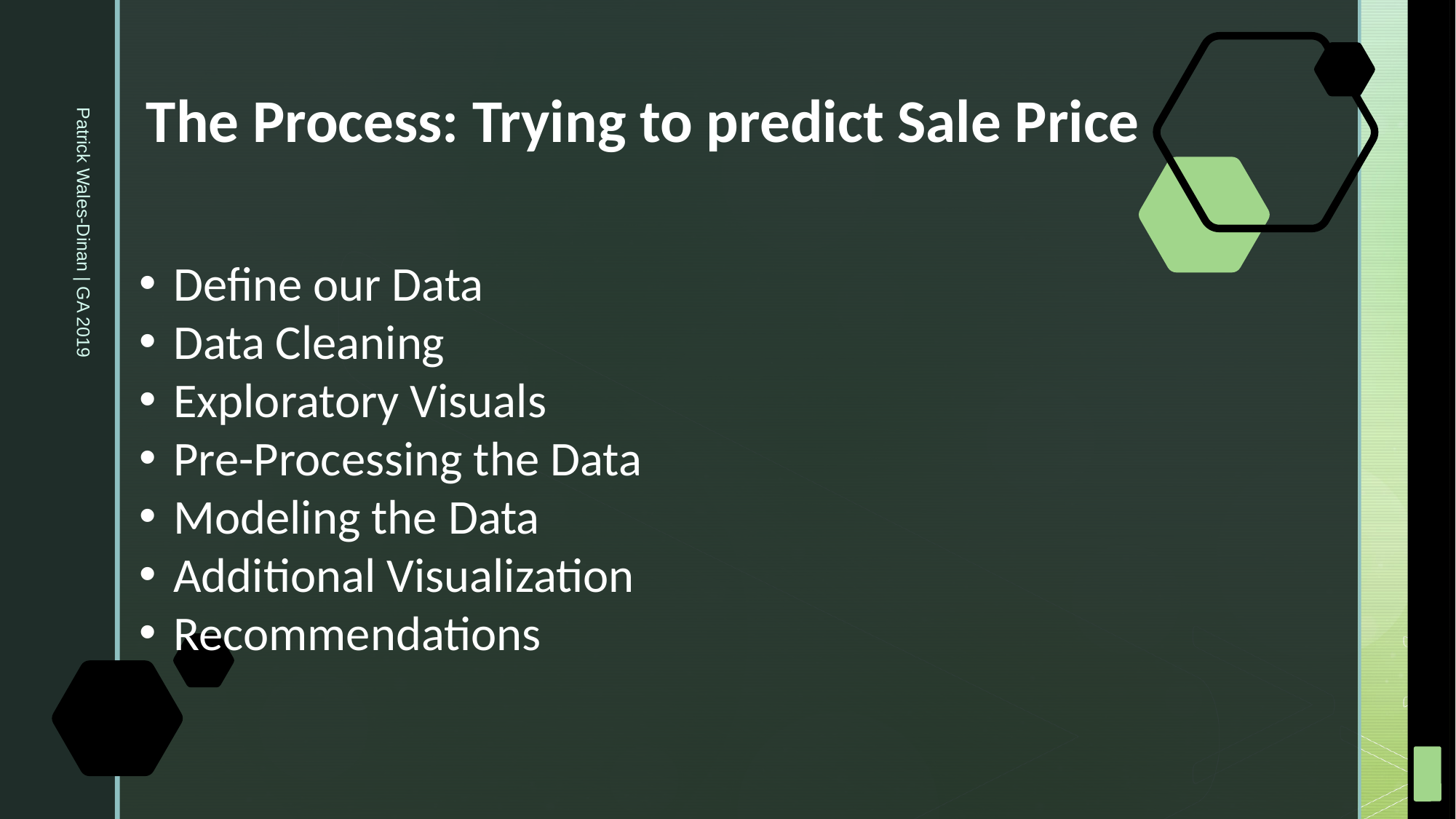

The Process: Trying to predict Sale Price
Define our Data
Data Cleaning
Exploratory Visuals
Pre-Processing the Data
Modeling the Data
Additional Visualization
Recommendations
Patrick Wales-Dinan | GA 2019